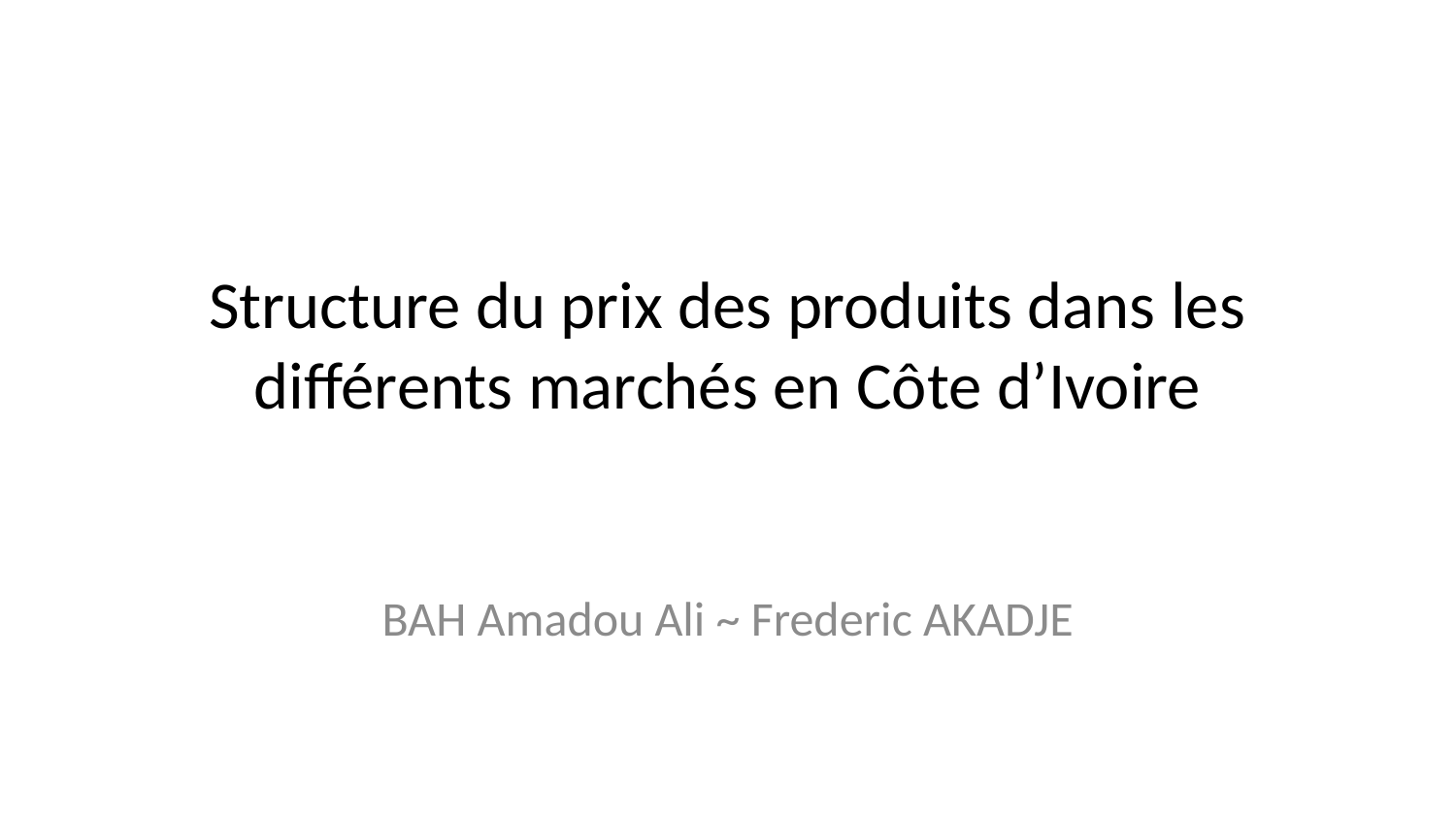

# Structure du prix des produits dans les différents marchés en Côte d’Ivoire
BAH Amadou Ali ~ Frederic AKADJE